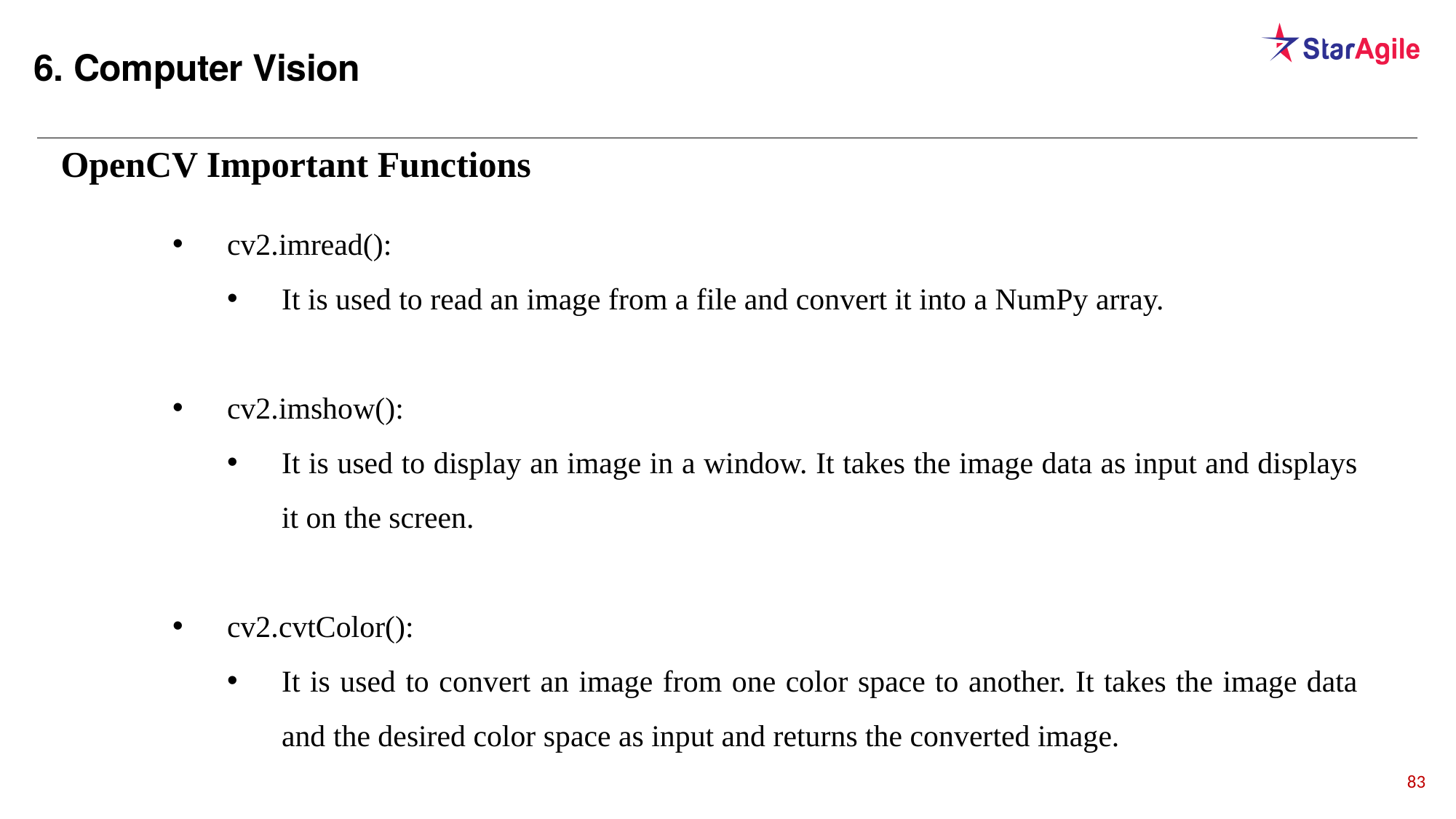

6. Computer Vision
OpenCV Important Functions
cv2.imread():
It is used to read an image from a file and convert it into a NumPy array.

cv2.imshow():
It is used to display an image in a window. It takes the image data as input and displays it on the screen.

cv2.cvtColor():
It is used to convert an image from one color space to another. It takes the image data and the desired color space as input and returns the converted image.